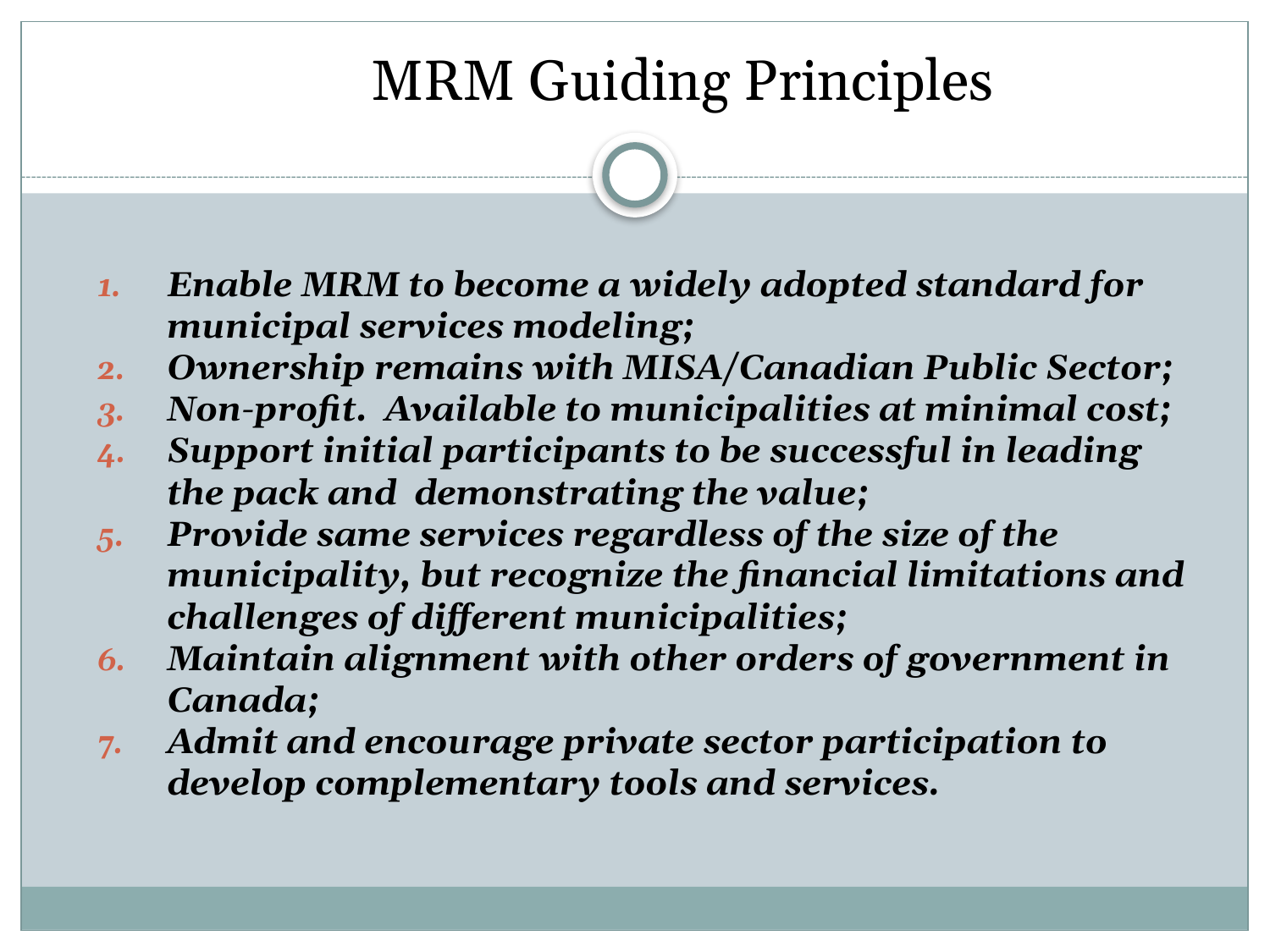

# MRM Guiding Principles
Enable MRM to become a widely adopted standard for municipal services modeling;
Ownership remains with MISA/Canadian Public Sector;
Non-profit.  Available to municipalities at minimal cost;
Support initial participants to be successful in leading the pack and  demonstrating the value;
Provide same services regardless of the size of the municipality, but recognize the financial limitations and challenges of different municipalities;
Maintain alignment with other orders of government in Canada;
Admit and encourage private sector participation to develop complementary tools and services.